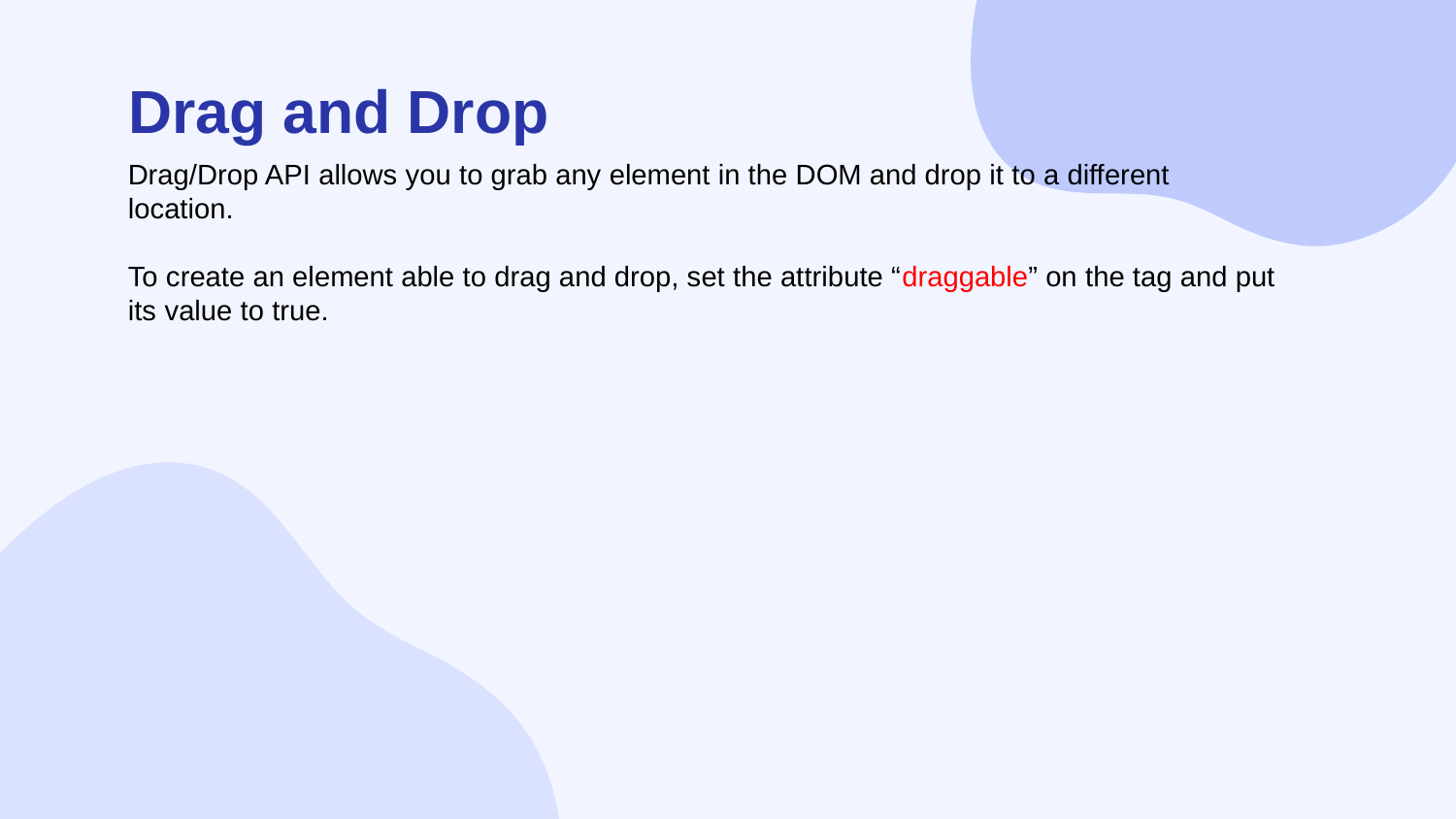

# Drag and Drop
Drag/Drop API allows you to grab any element in the DOM and drop it to a different location.

To create an element able to drag and drop, set the attribute “draggable” on the tag and put its value to true.